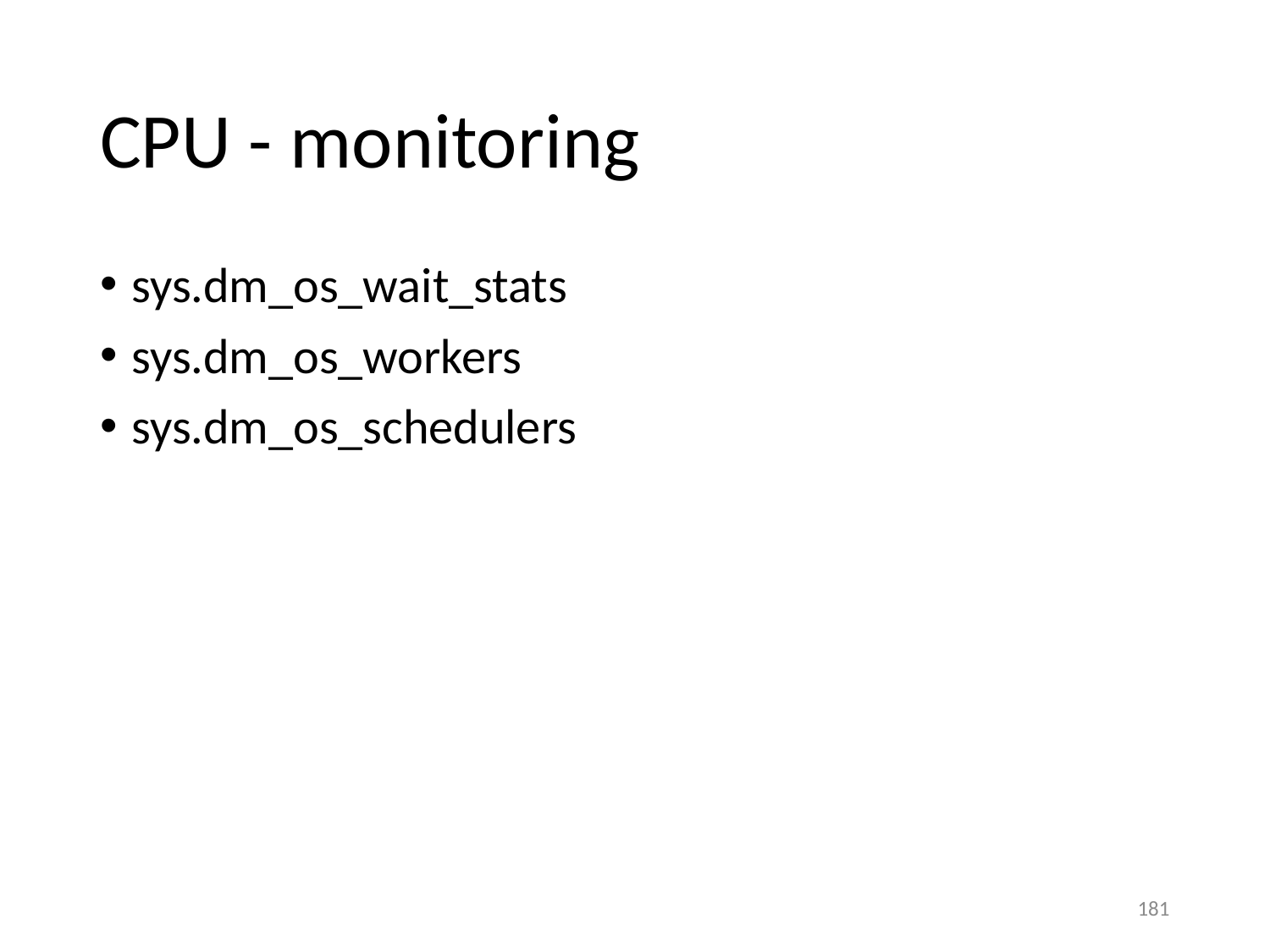

# CPU - monitoring
sys.dm_os_wait_stats
sys.dm_os_workers
sys.dm_os_schedulers
181